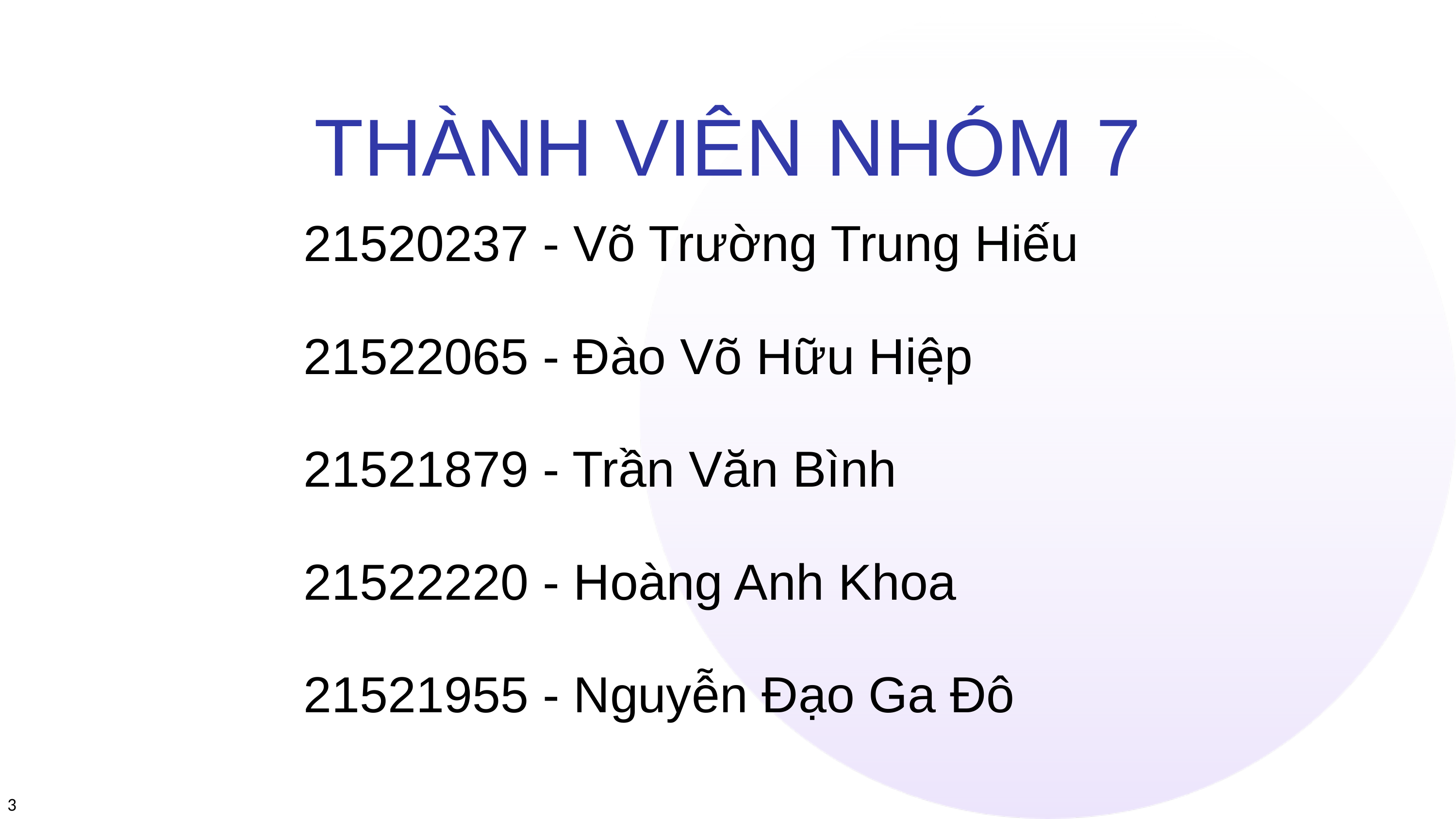

THÀNH VIÊN NHÓM 7
21520237 - Võ Trường Trung Hiếu

21522065 - Đào Võ Hữu Hiệp

21521879 - Trần Văn Bình

21522220 - Hoàng Anh Khoa

21521955 - Nguyễn Đạo Ga Đô
3